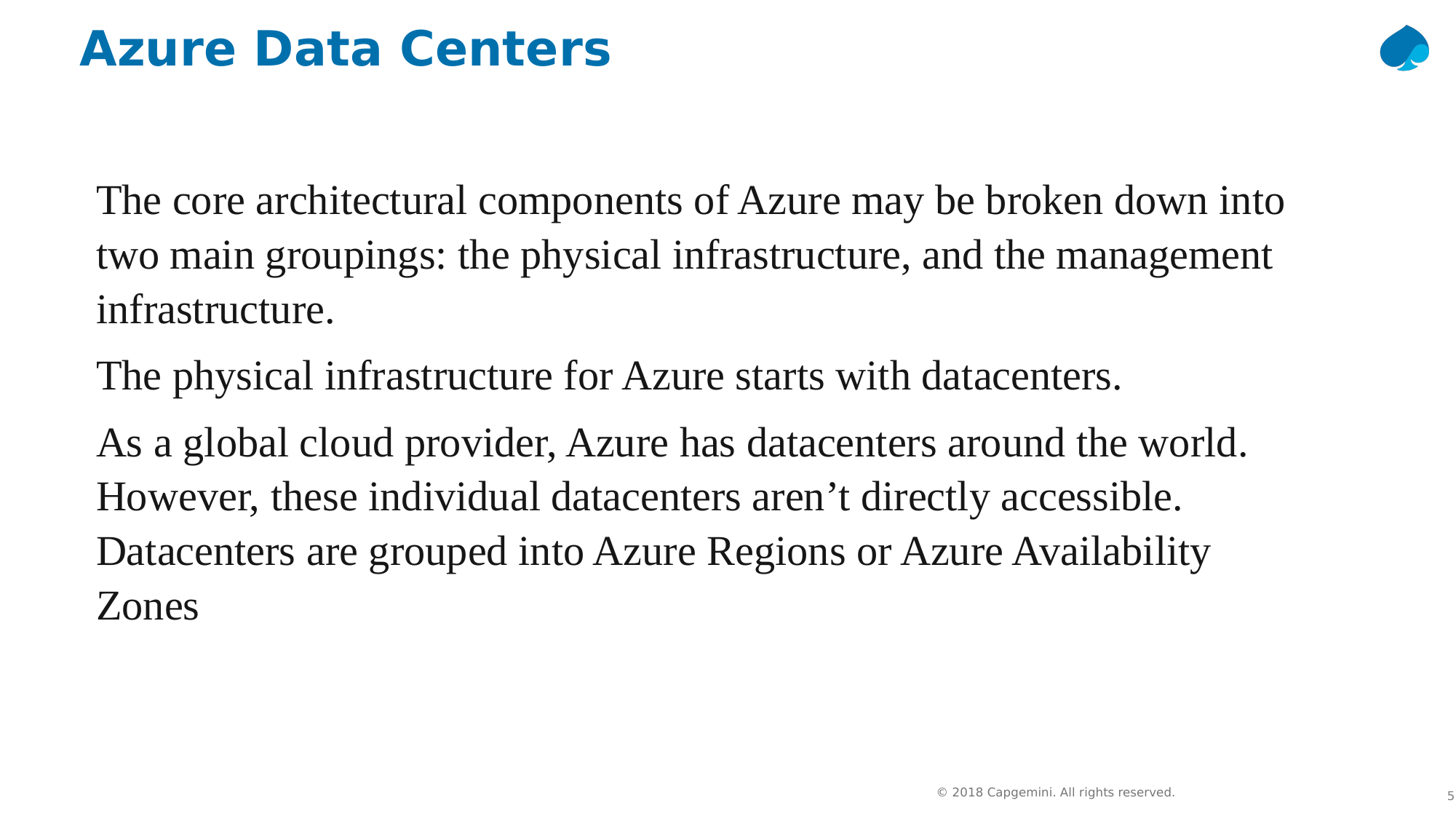

Azure Data Centers
The core architectural components of Azure may be broken down into two main groupings: the physical infrastructure, and the management infrastructure.
The physical infrastructure for Azure starts with datacenters.
As a global cloud provider, Azure has datacenters around the world. However, these individual datacenters aren’t directly accessible. Datacenters are grouped into Azure Regions or Azure Availability Zones